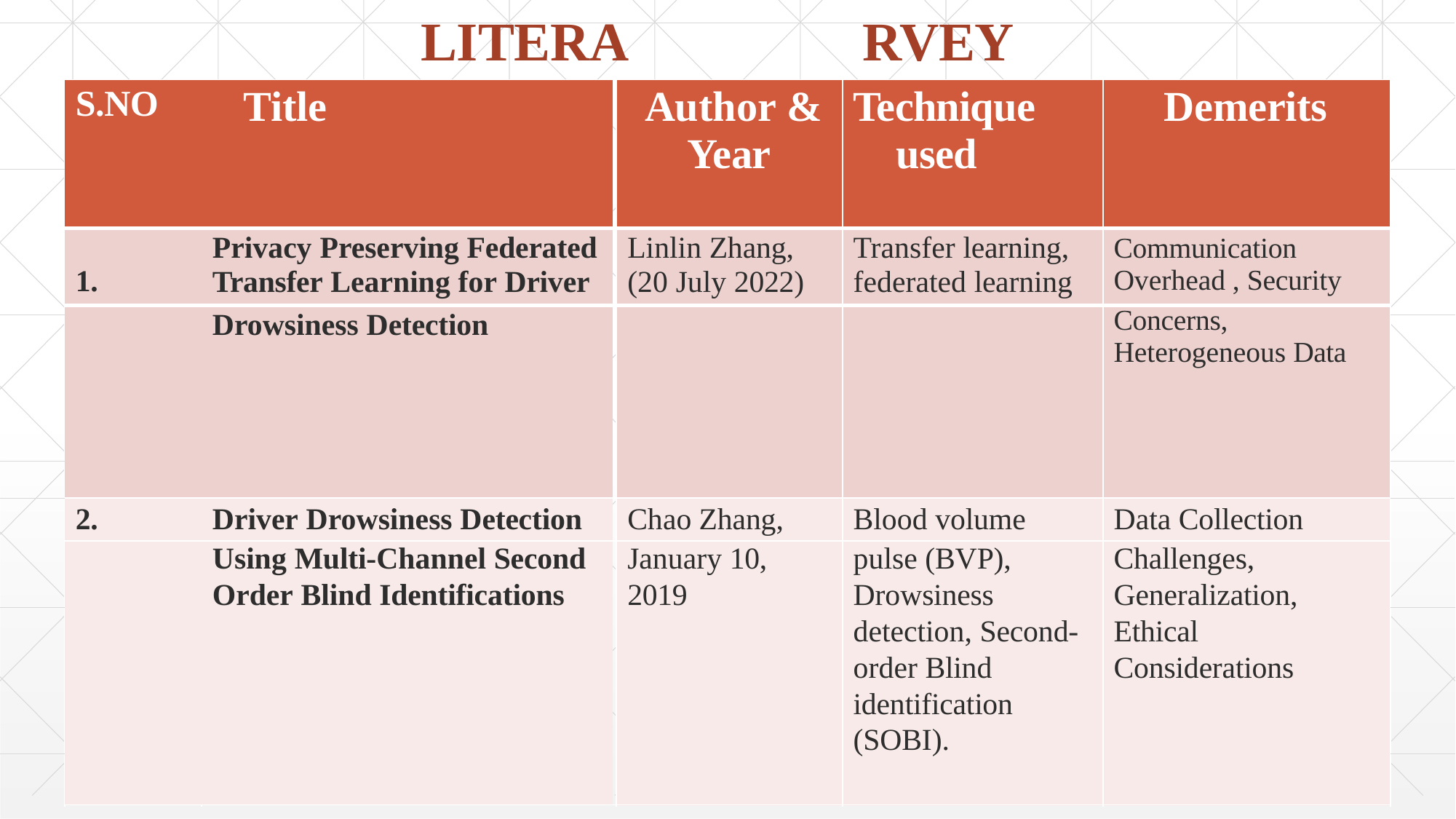

|  |  | LITERA |  | RVEY |  |  |
| --- | --- | --- | --- | --- | --- | --- |
|  | S.NO | Title | Author & Year | Technique used | Demerits |  |
|  | 1. | Privacy Preserving Federated Transfer Learning for Driver | Linlin Zhang, (20 July 2022) | Transfer learning, federated learning | Communication Overhead , Security |  |
|  |  | Drowsiness Detection |  |  | Concerns, Heterogeneous Data |  |
|  |  |  |  |  |  |  |
|  | 2. | Driver Drowsiness Detection | Chao Zhang, | Blood volume | Data Collection |  |
|  |  | Using Multi-Channel Second | January 10, | pulse (BVP), | Challenges, |  |
|  |  | Order Blind Identifications | 2019 | Drowsiness | Generalization, |  |
|  |  |  |  | detection, Second- | Ethical |  |
|  |  |  |  | order Blind | Considerations |  |
|  |  |  |  | identification |  |  |
|  |  |  |  | (SOBI). |  |  |